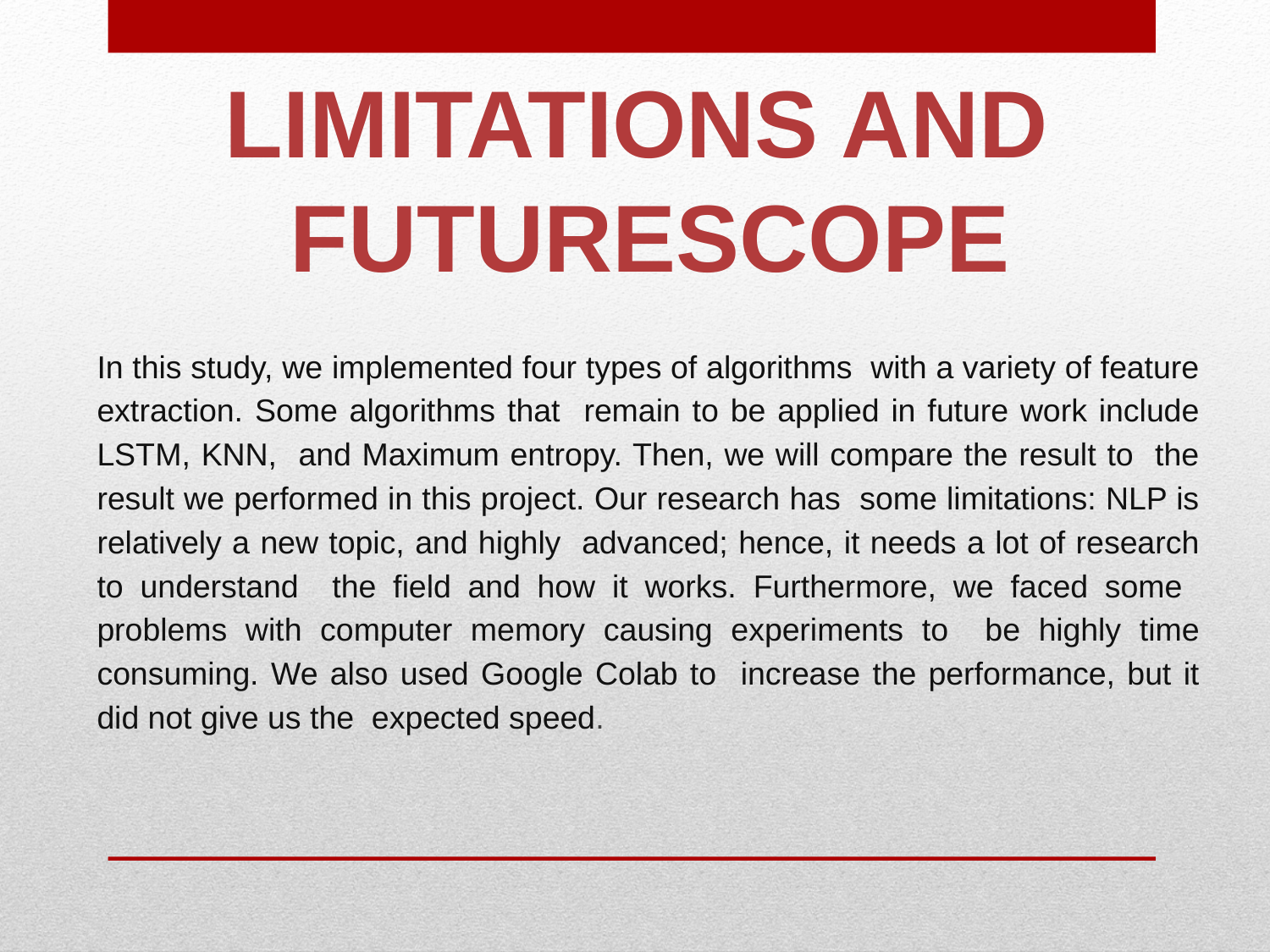

LIMITATIONS AND
FUTURESCOPE
In this study, we implemented four types of algorithms  with a variety of feature extraction. Some algorithms that  remain to be applied in future work include LSTM, KNN,  and Maximum entropy. Then, we will compare the result to  the result we performed in this project. Our research has  some limitations: NLP is relatively a new topic, and highly  advanced; hence, it needs a lot of research to understand  the field and how it works. Furthermore, we faced some  problems with computer memory causing experiments to  be highly time consuming. We also used Google Colab to  increase the performance, but it did not give us the  expected speed.